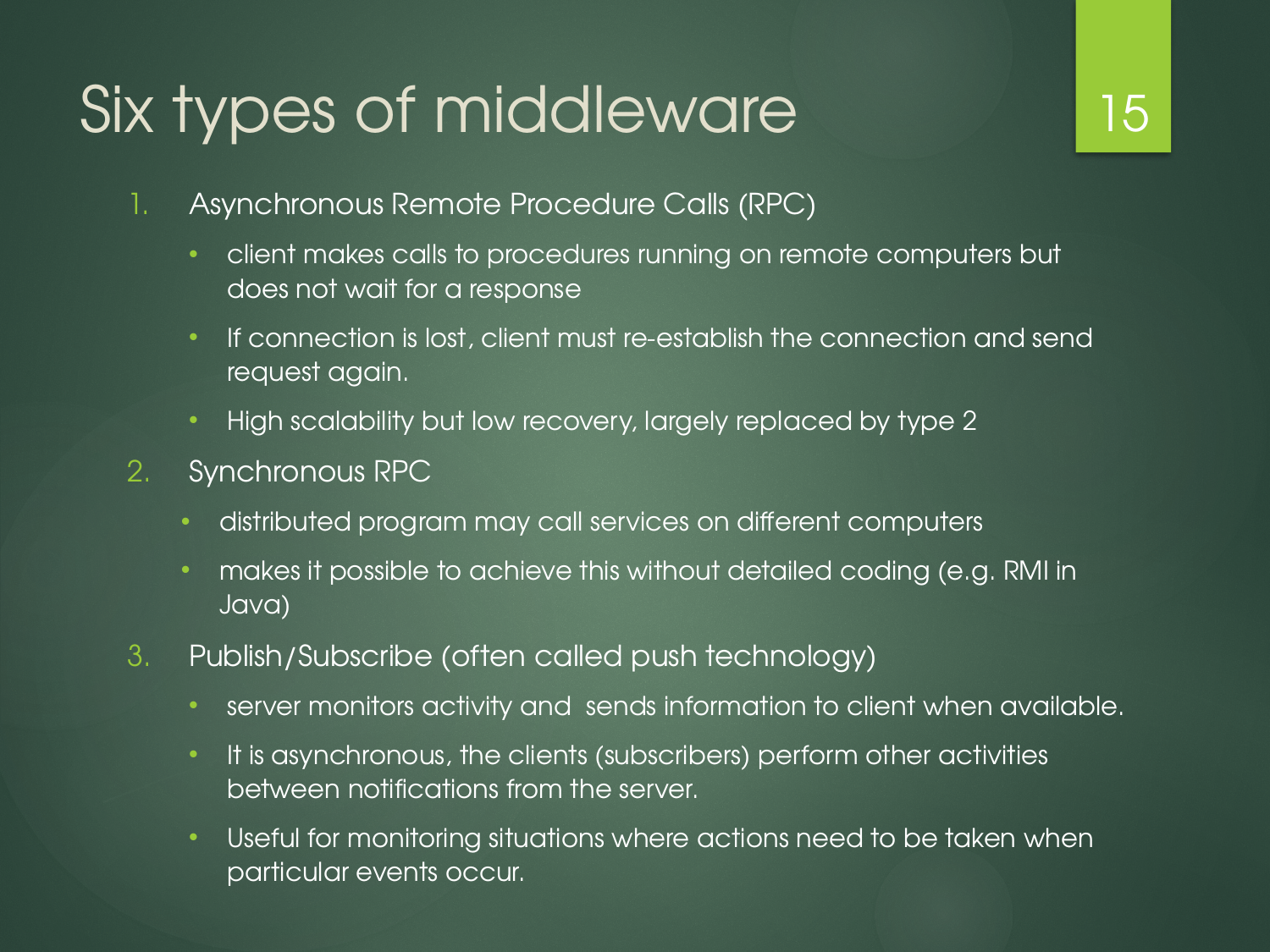

15
# Six types of middleware
Asynchronous Remote Procedure Calls (RPC)
client makes calls to procedures running on remote computers but does not wait for a response
If connection is lost, client must re-establish the connection and send request again.
High scalability but low recovery, largely replaced by type 2
Synchronous RPC
distributed program may call services on different computers
makes it possible to achieve this without detailed coding (e.g. RMI in Java)
Publish/Subscribe (often called push technology)
server monitors activity and  sends information to client when available.
It is asynchronous, the clients (subscribers) perform other activities between notifications from the server.
Useful for monitoring situations where actions need to be taken when particular events occur.